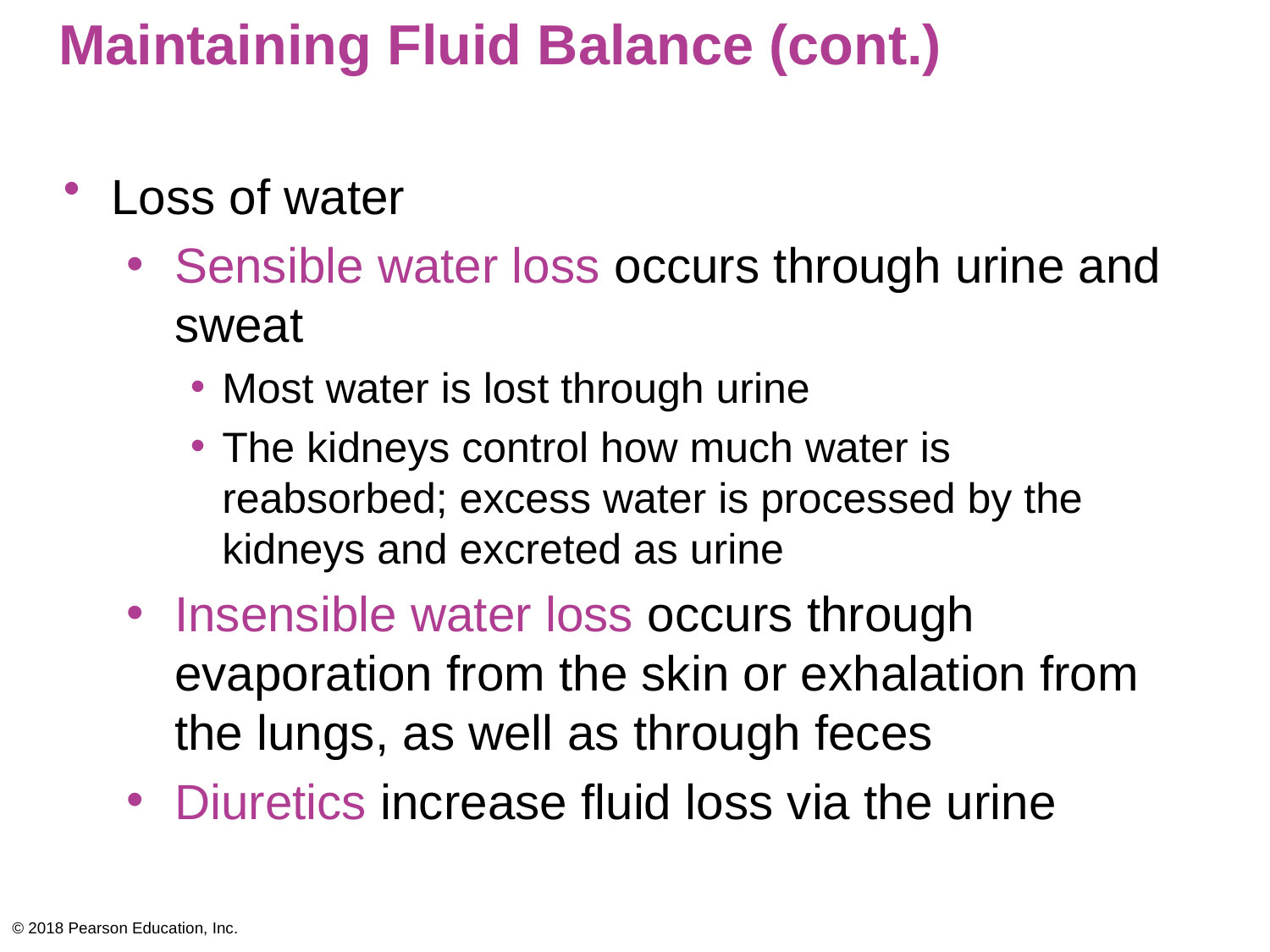

# Maintaining Fluid Balance (cont.)
Loss of water
Sensible water loss occurs through urine and sweat
Most water is lost through urine
The kidneys control how much water is reabsorbed; excess water is processed by the kidneys and excreted as urine
Insensible water loss occurs through evaporation from the skin or exhalation from the lungs, as well as through feces
Diuretics increase fluid loss via the urine
© 2018 Pearson Education, Inc.